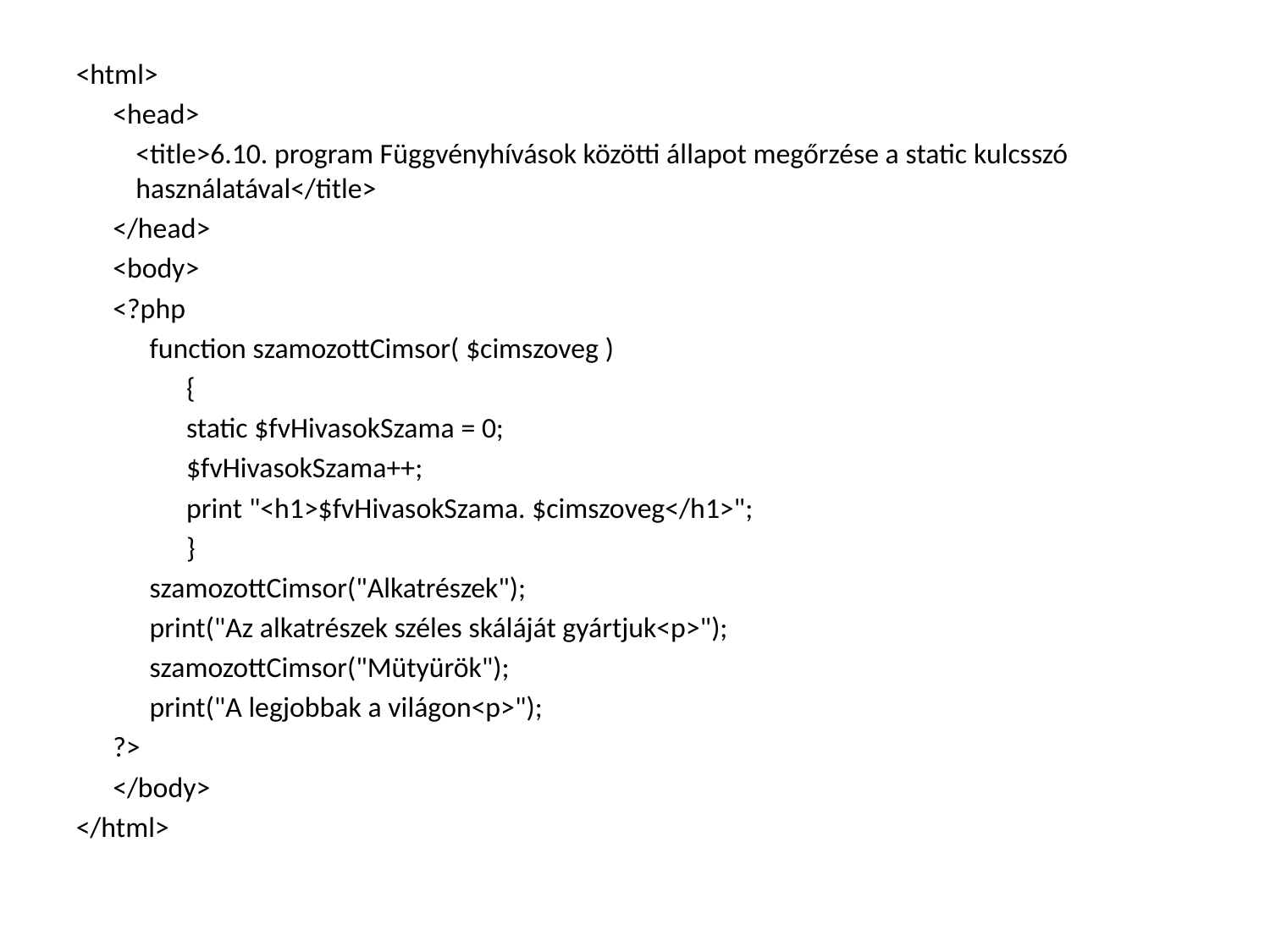

<html>
<head>
	<title>6.10. program Függvényhívások közötti állapot megőrzése a static kulcsszó használatával</title>
</head>
<body>
<?php
function szamozottCimsor( $cimszoveg )
{
static $fvHivasokSzama = 0;
$fvHivasokSzama++;
print "<h1>$fvHivasokSzama. $cimszoveg</h1>";
}
szamozottCimsor("Alkatrészek");
print("Az alkatrészek széles skáláját gyártjuk<p>");
szamozottCimsor("Mütyürök");
print("A legjobbak a világon<p>");
?>
</body>
</html>